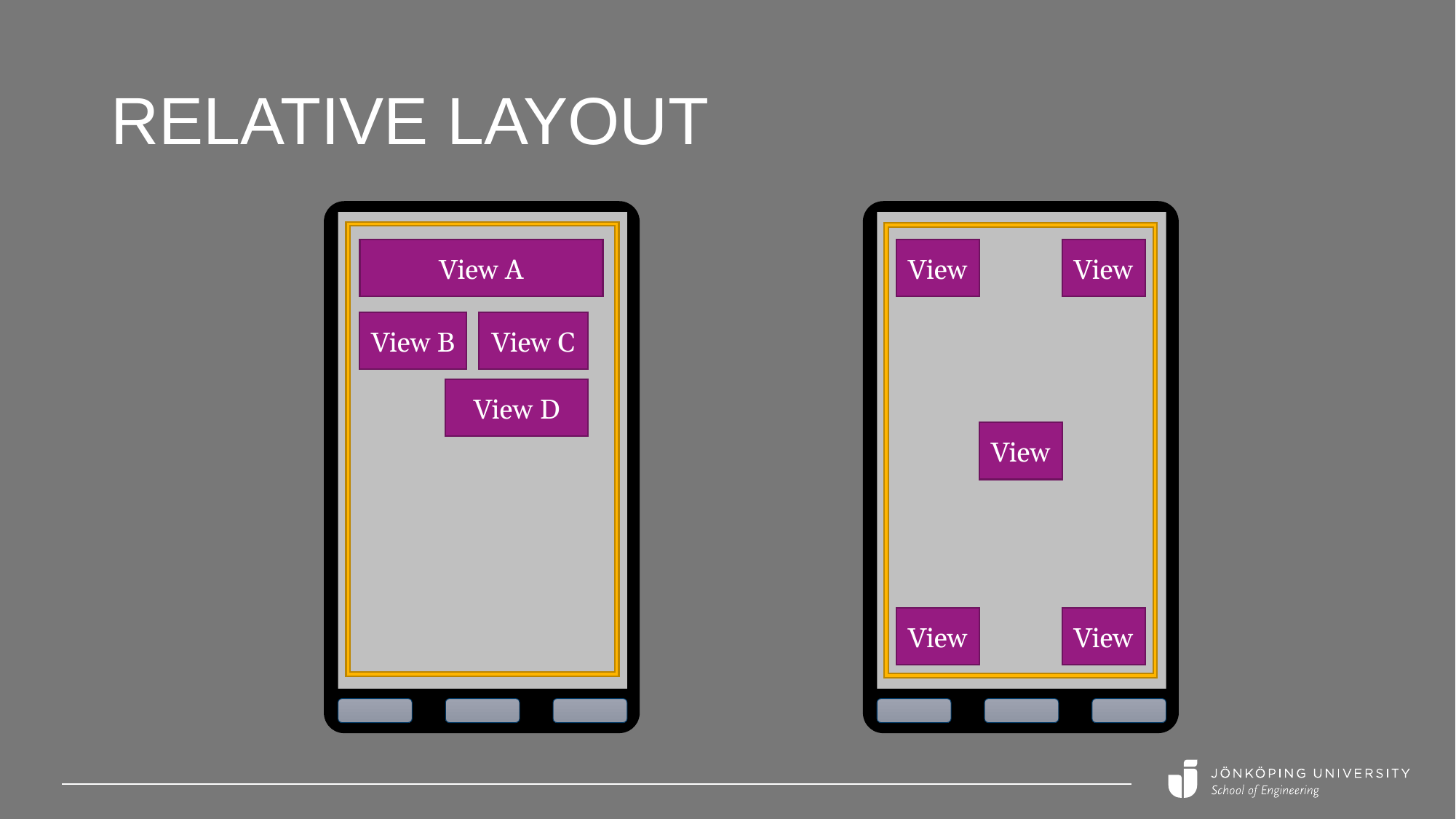

# Relative Layout

View A
View
View
View B
View C
View D
View
View
View